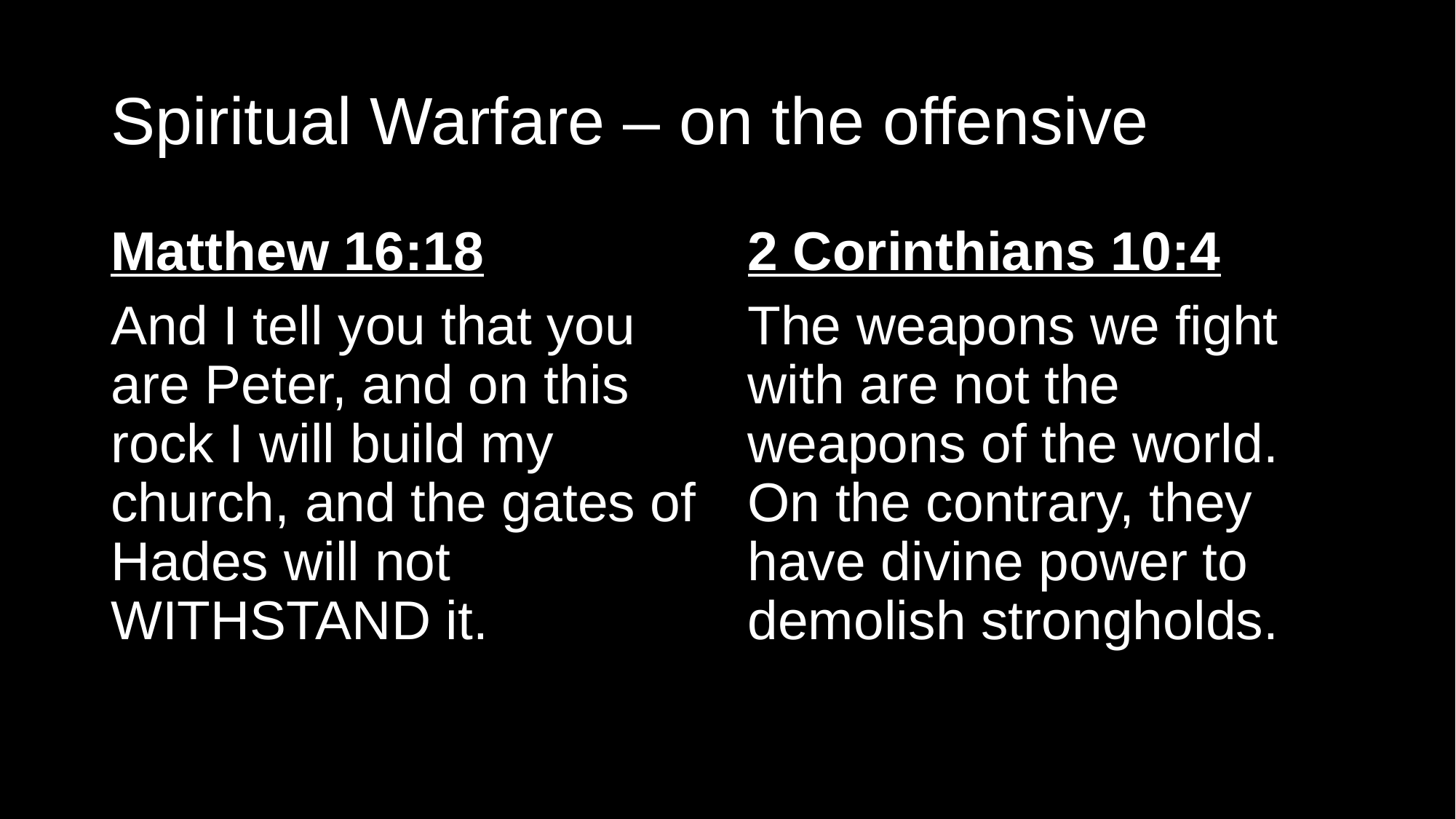

# Spiritual Warfare – on the offensive
Matthew 16:18
And I tell you that you are Peter, and on this rock I will build my church, and the gates of Hades will not WITHSTAND it.
2 Corinthians 10:4
The weapons we fight with are not the weapons of the world. On the contrary, they have divine power to demolish strongholds.